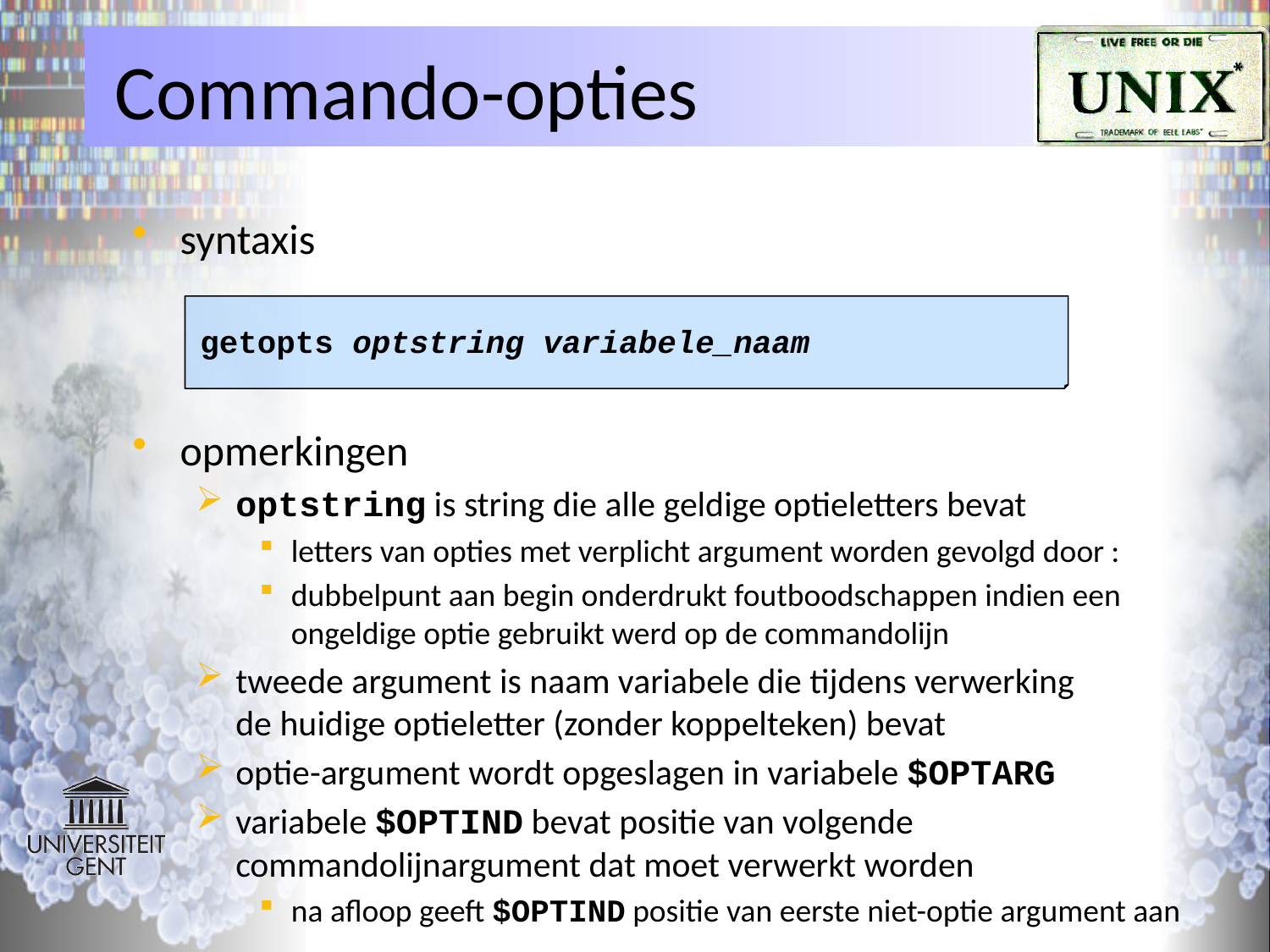

# Commando-opties
syntaxis
opmerkingen
optstring is string die alle geldige optieletters bevat
letters van opties met verplicht argument worden gevolgd door :
dubbelpunt aan begin onderdrukt foutboodschappen indien een ongeldige optie gebruikt werd op de commandolijn
tweede argument is naam variabele die tijdens verwerking
de huidige optieletter (zonder koppelteken) bevat
optie-argument wordt opgeslagen in variabele $OPTARG
variabele $OPTIND bevat positie van volgende
commandolijnargument dat moet verwerkt worden
na afloop geeft $OPTIND positie van eerste niet-optie argument aan
getopts optstring variabele_naam